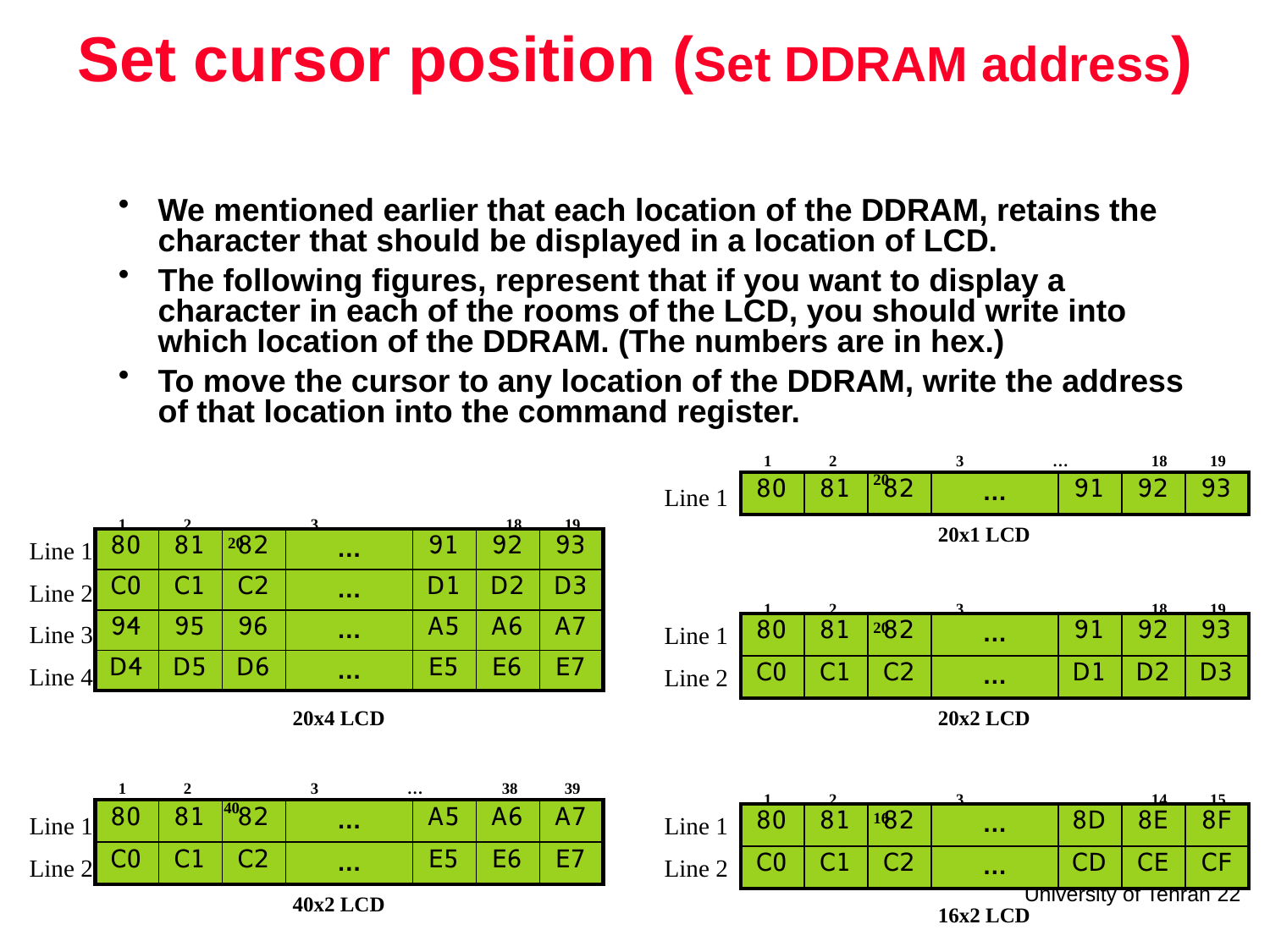

# Set cursor position (Set DDRAM address)
We mentioned earlier that each location of the DDRAM, retains the character that should be displayed in a location of LCD.
The following figures, represent that if you want to display a character in each of the rooms of the LCD, you should write into which location of the DDRAM. (The numbers are in hex.)
To move the cursor to any location of the DDRAM, write the address of that location into the command register.
1	2	3                      …	                 18	19              20
| 80 | 81 | 82 | … | 91 | 92 | 93 |
| --- | --- | --- | --- | --- | --- | --- |
Line 1
1	2	3                      …	                 18	19              20
20x1 LCD
Line 1
Line 2
Line 3
Line 4
| 80 | 81 | 82 | … | 91 | 92 | 93 |
| --- | --- | --- | --- | --- | --- | --- |
| C0 | C1 | C2 | … | D1 | D2 | D3 |
| 94 | 95 | 96 | … | A5 | A6 | A7 |
| D4 | D5 | D6 | … | E5 | E6 | E7 |
1	2	3                      …	                 18	19              20
Line 1
Line 2
| 80 | 81 | 82 | … | 91 | 92 | 93 |
| --- | --- | --- | --- | --- | --- | --- |
| C0 | C1 | C2 | … | D1 | D2 | D3 |
20x4 LCD
20x2 LCD
1	2	3                      …	                38	39             40
1	2	3                      …	                 14	15              16
| 80 | 81 | 82 | … | A5 | A6 | A7 |
| --- | --- | --- | --- | --- | --- | --- |
| C0 | C1 | C2 | … | E5 | E6 | E7 |
Line 1
Line 2
Line 1
Line 2
| 80 | 81 | 82 | … | 8D | 8E | 8F |
| --- | --- | --- | --- | --- | --- | --- |
| C0 | C1 | C2 | … | CD | CE | CF |
40x2 LCD
16x2 LCD